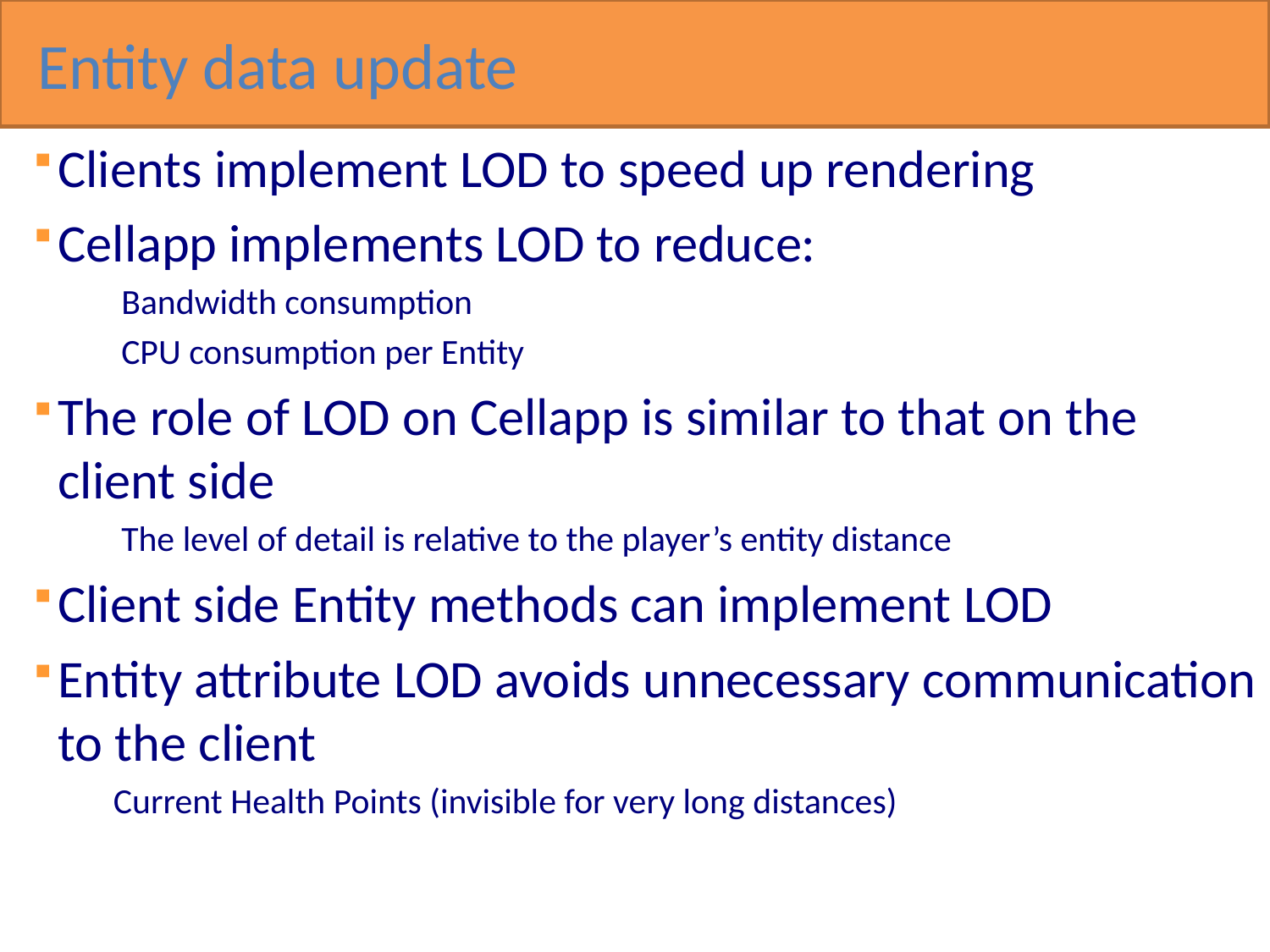

Entity data update
Clients implement LOD to speed up rendering
Cellapp implements LOD to reduce:
           Bandwidth consumption
           CPU consumption per Entity
The role of LOD on Cellapp is similar to that on the client side
           The level of detail is relative to the player’s entity distance
Client side Entity methods can implement LOD
Entity attribute LOD avoids unnecessary communication to the client
          Current Health Points (invisible for very long distances)